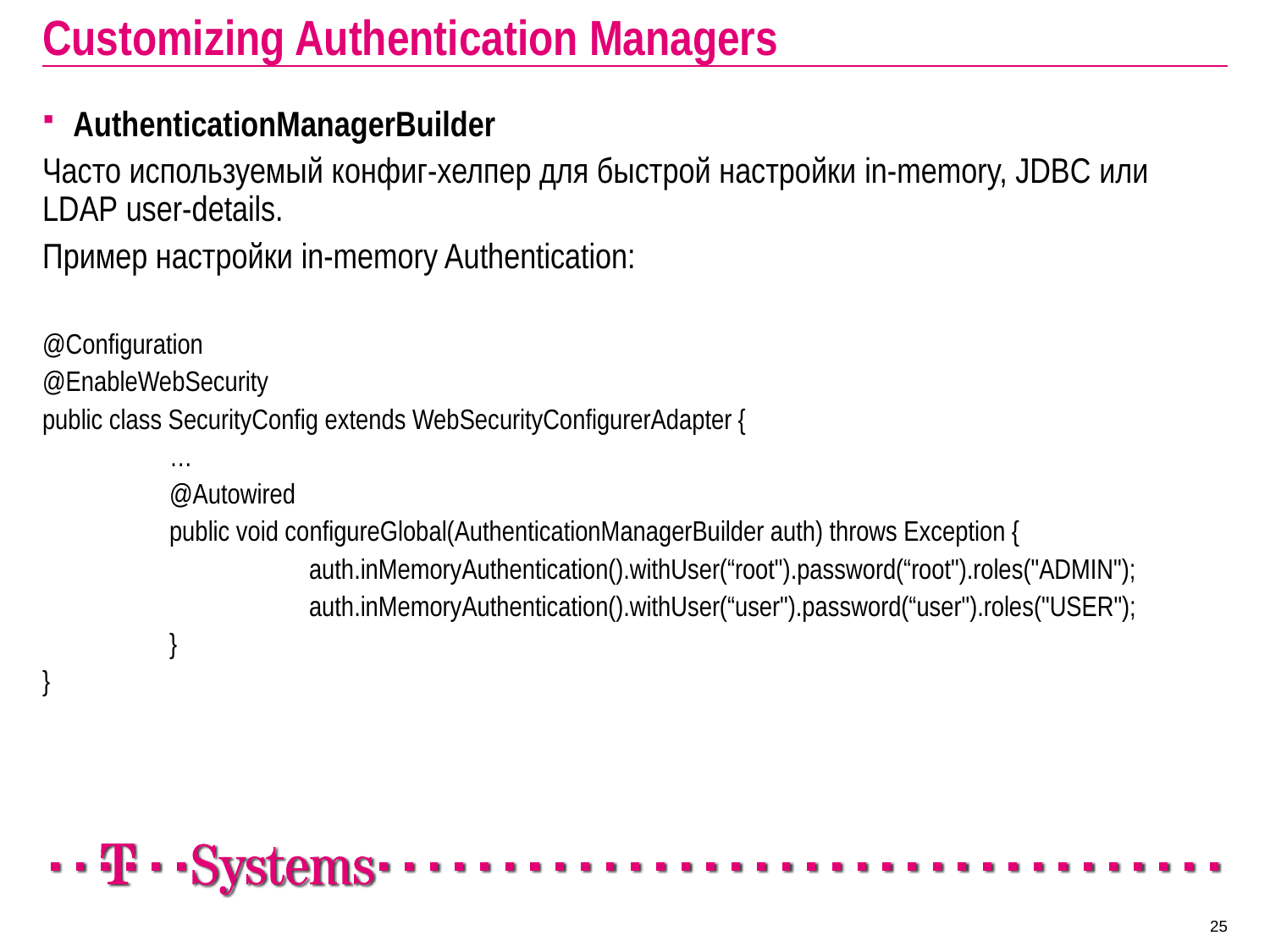

# Customizing Authentication Managers
AuthenticationManagerBuilder
Часто используемый конфиг-хелпер для быстрой настройки in-memory, JDBC или LDAP user-details.
Пример настройки in-memory Authentication:

@Configuration
@EnableWebSecurity
public class SecurityConfig extends WebSecurityConfigurerAdapter {
	…
	@Autowired
	public void configureGlobal(AuthenticationManagerBuilder auth) throws Exception {
		  auth.inMemoryAuthentication().withUser(“root").password(“root").roles("ADMIN");
		  auth.inMemoryAuthentication().withUser(“user").password(“user").roles("USER");
	}
}
25